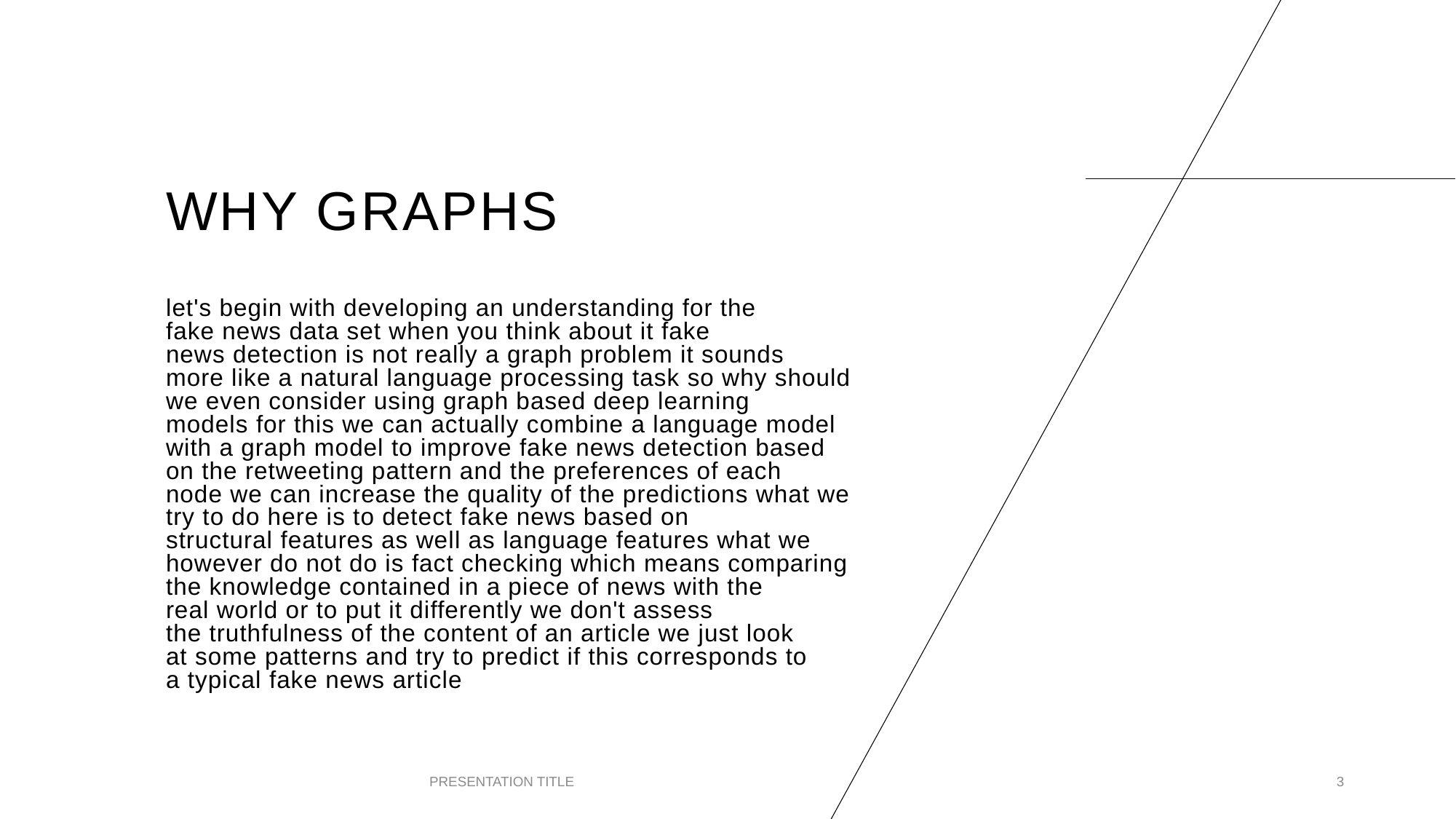

# Why graphs
let's begin with developing an understanding for the fake news data set when you think about it fake news detection is not really a graph problem it sounds more like a natural language processing task so why should we even consider using graph based deep learning models for this we can actually combine a language model with a graph model to improve fake news detection based on the retweeting pattern and the preferences of each node we can increase the quality of the predictions what we try to do here is to detect fake news based on structural features as well as language features what we however do not do is fact checking which means comparing the knowledge contained in a piece of news with the real world or to put it differently we don't assess the truthfulness of the content of an article we just look at some patterns and try to predict if this corresponds to a typical fake news article

PRESENTATION TITLE
3